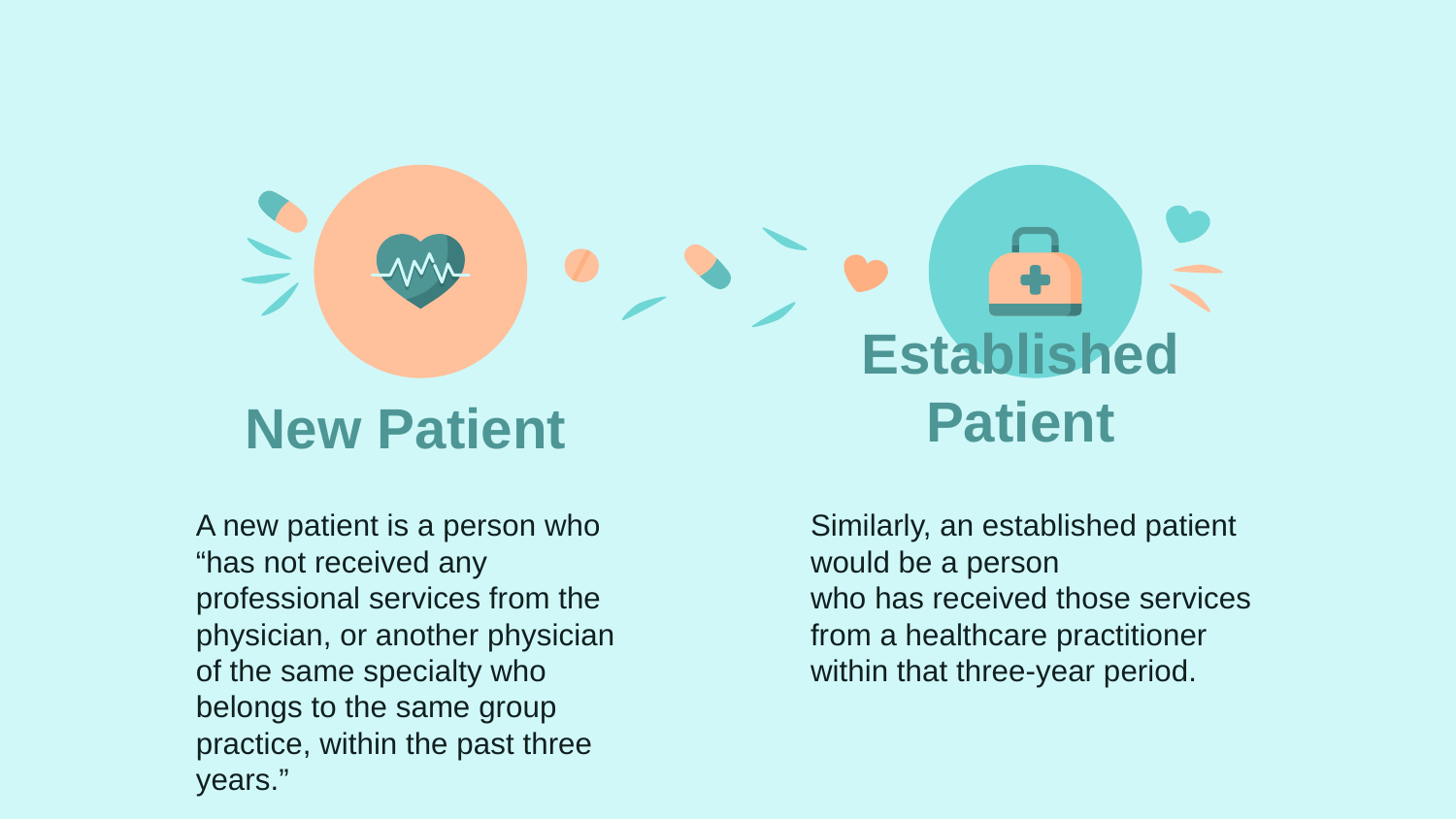

Established Patient
# New Patient
A new patient is a person who “has not received any professional services from the physician, or another physician of the same specialty who belongs to the same group practice, within the past three years.”
Similarly, an established patient would be a person who has received those services from a healthcare practitioner within that three-year period.